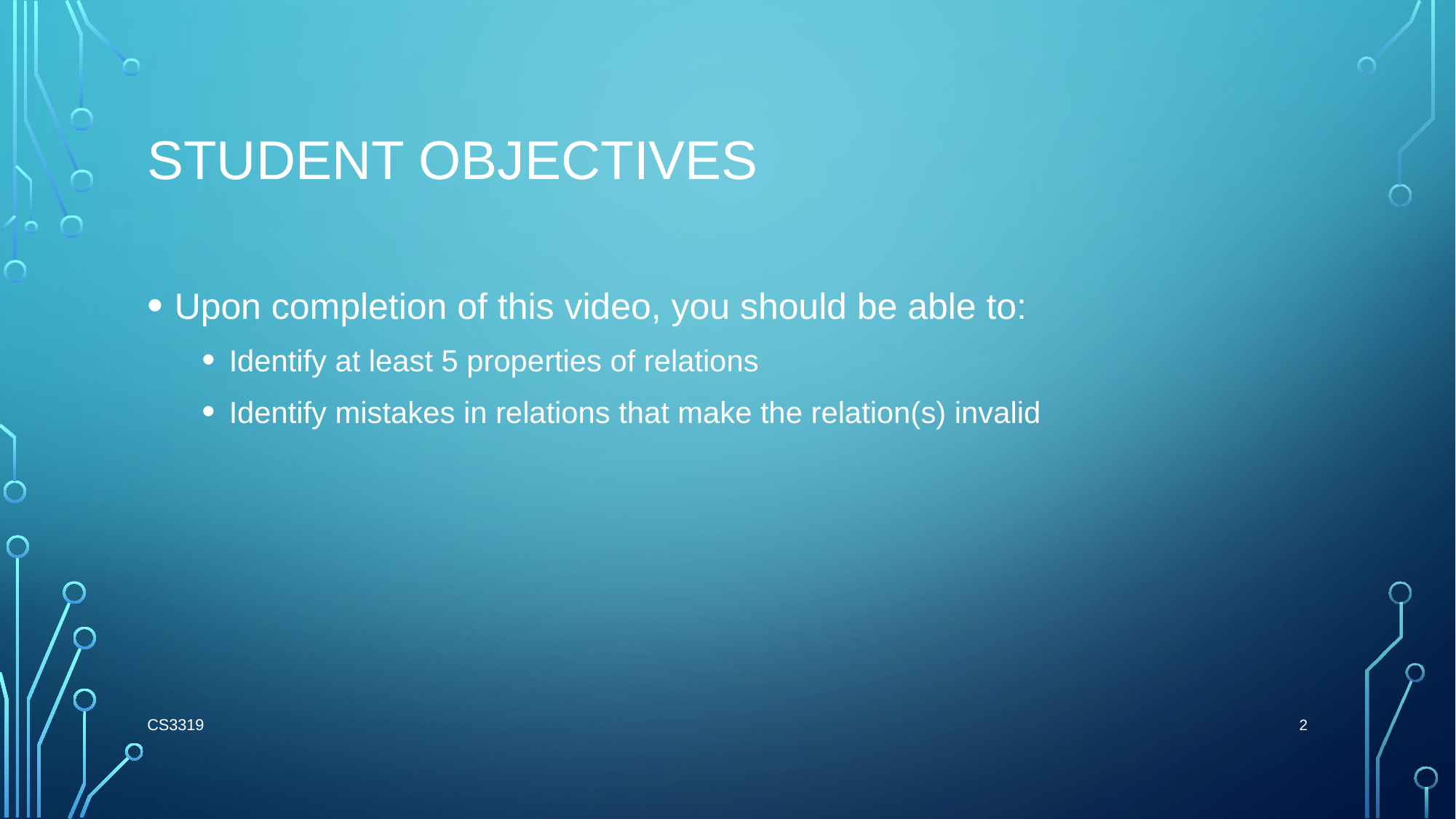

# Student Objectives
Upon completion of this video, you should be able to:
Identify at least 5 properties of relations
Identify mistakes in relations that make the relation(s) invalid

2
CS3319